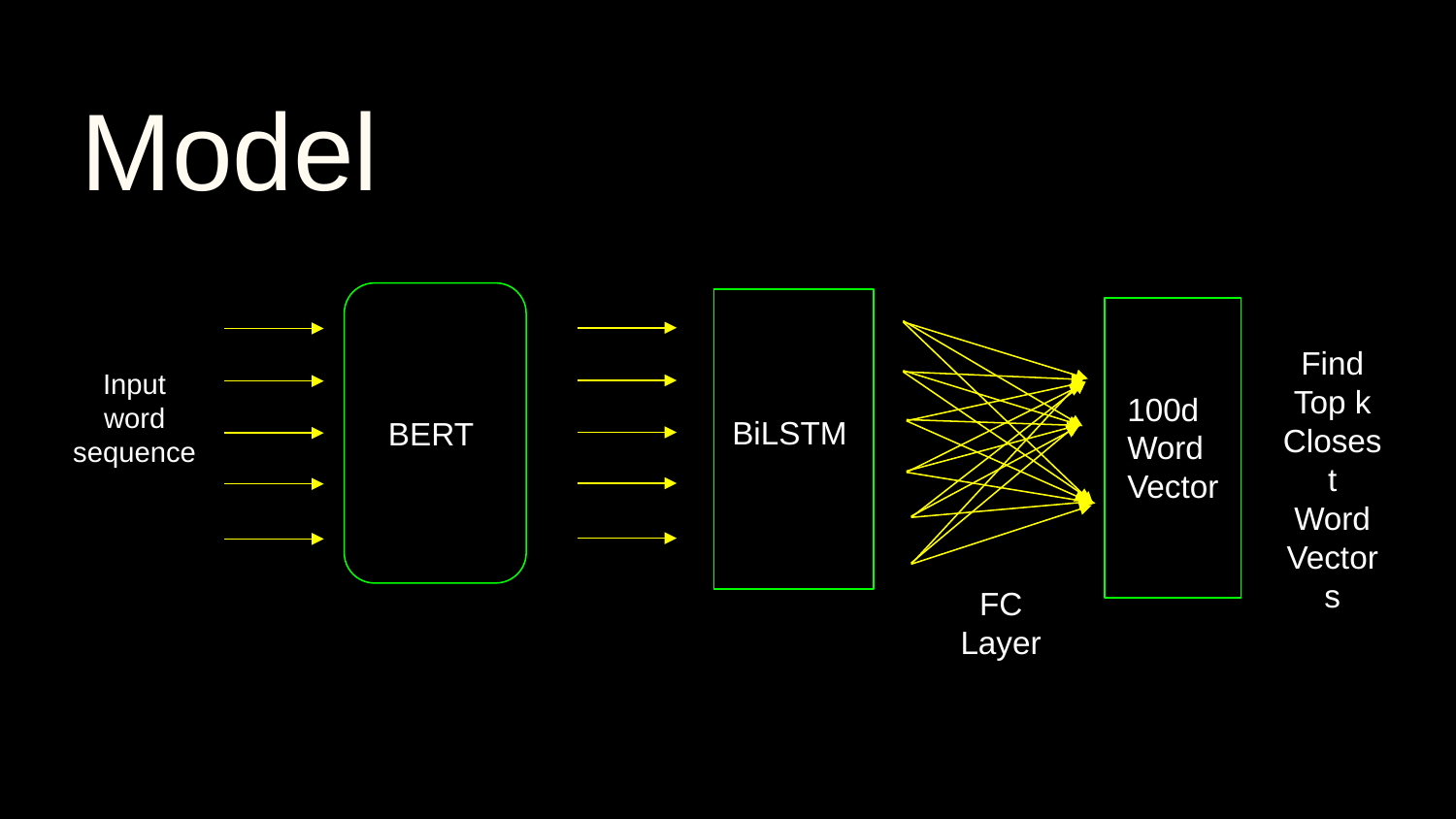

# Model

Find
Top k
Closest
Word
Vectors
Input word sequence
100d
Word
Vector
BiLSTM
BERT
FC Layer